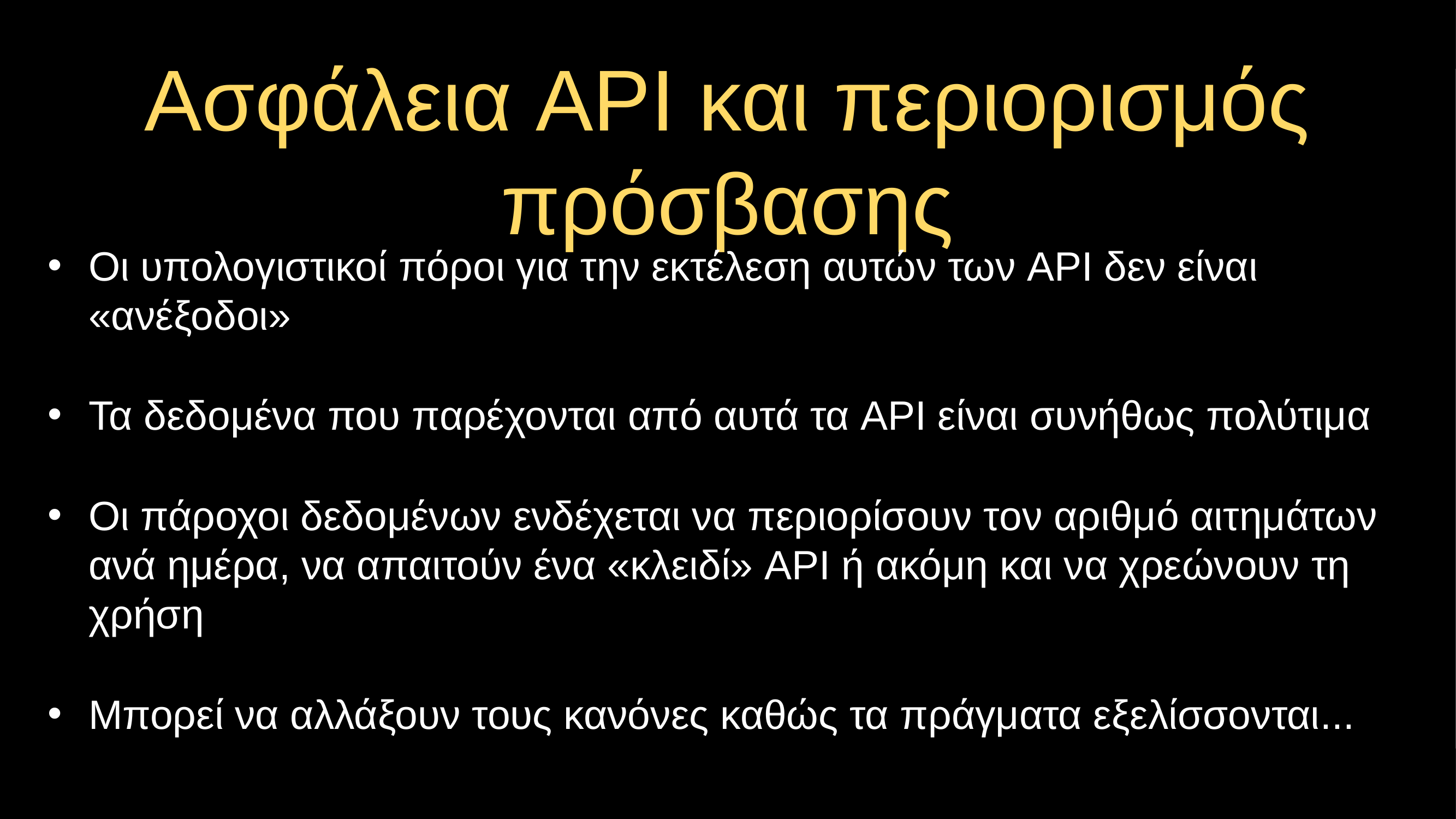

# Ασφάλεια API και περιορισμός πρόσβασης
Οι υπολογιστικοί πόροι για την εκτέλεση αυτών των API δεν είναι «ανέξοδοι»
Τα δεδομένα που παρέχονται από αυτά τα API είναι συνήθως πολύτιμα
Οι πάροχοι δεδομένων ενδέχεται να περιορίσουν τον αριθμό αιτημάτων ανά ημέρα, να απαιτούν ένα «κλειδί» API ή ακόμη και να χρεώνουν τη χρήση
Μπορεί να αλλάξουν τους κανόνες καθώς τα πράγματα εξελίσσονται...